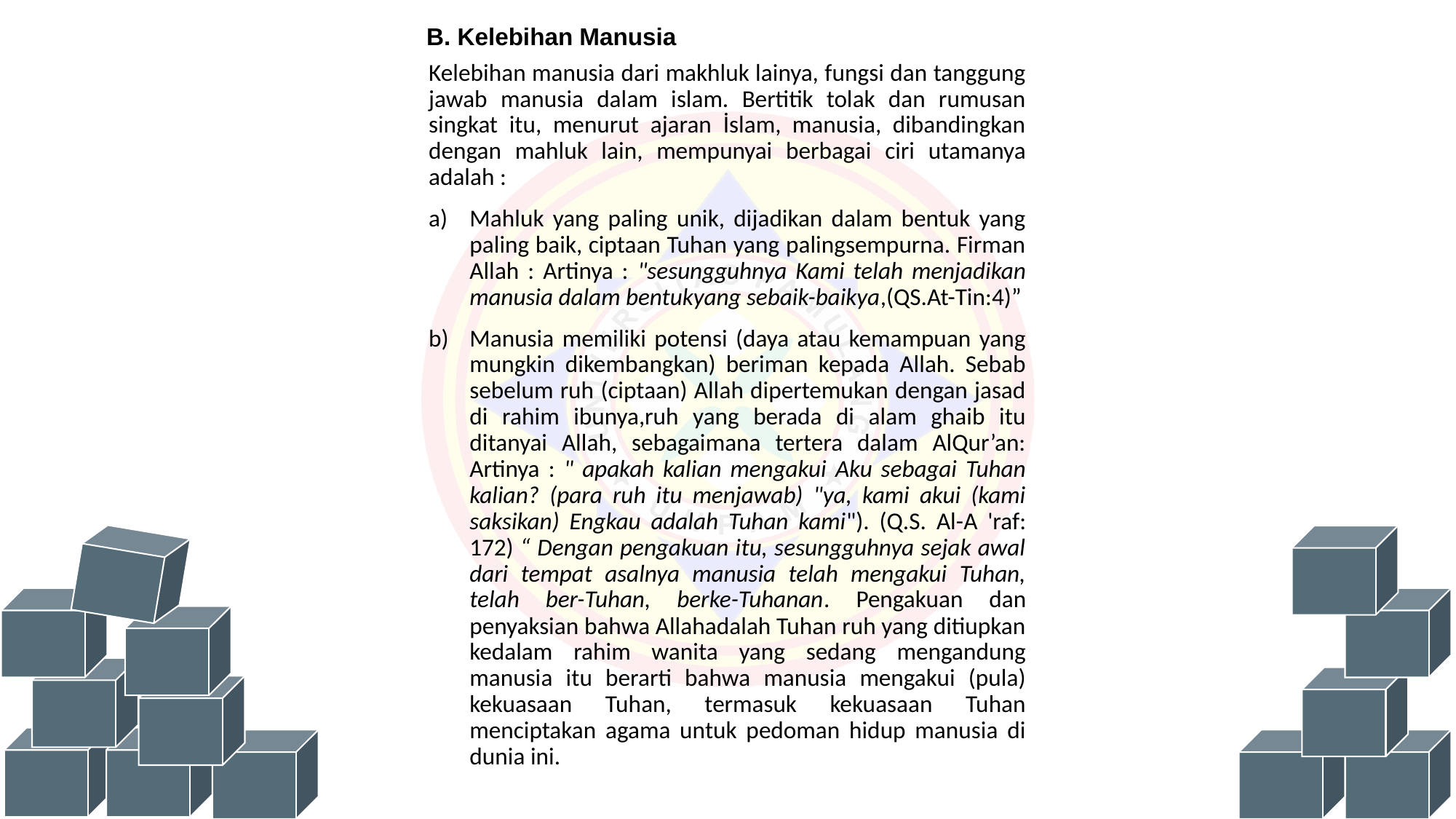

B. Kelebihan Manusia

Kelebihan manusia dari makhluk lainya, fungsi dan tanggung jawab manusia dalam islam. Bertitik tolak dan rumusan singkat itu, menurut ajaran İslam, manusia, dibandingkan dengan mahluk lain, mempunyai berbagai ciri utamanya adalah :
Mahluk yang paling unik, dijadikan dalam bentuk yang paling baik, ciptaan Tuhan yang palingsempurna. Firman Allah : Artinya : "sesungguhnya Kami telah menjadikan manusia dalam bentukyang sebaik-baikya,(QS.At-Tin:4)”
Manusia memiliki potensi (daya atau kemampuan yang mungkin dikembangkan) beriman kepada Allah. Sebab sebelum ruh (ciptaan) Allah dipertemukan dengan jasad di rahim ibunya,ruh yang berada di alam ghaib itu ditanyai Allah, sebagaimana tertera dalam AlQur’an: Artinya : " apakah kalian mengakui Aku sebagai Tuhan kalian? (para ruh itu menjawab) "ya, kami akui (kami saksikan) Engkau adalah Tuhan kami"). (Q.S. Al-A 'raf: 172) “ Dengan pengakuan itu, sesungguhnya sejak awal dari tempat asalnya manusia telah mengakui Tuhan, telah ber-Tuhan, berke-Tuhanan. Pengakuan dan penyaksian bahwa Allahadalah Tuhan ruh yang ditiupkan kedalam rahim wanita yang sedang mengandung manusia itu berarti bahwa manusia mengakui (pula) kekuasaan Tuhan, termasuk kekuasaan Tuhan menciptakan agama untuk pedoman hidup manusia di dunia ini.